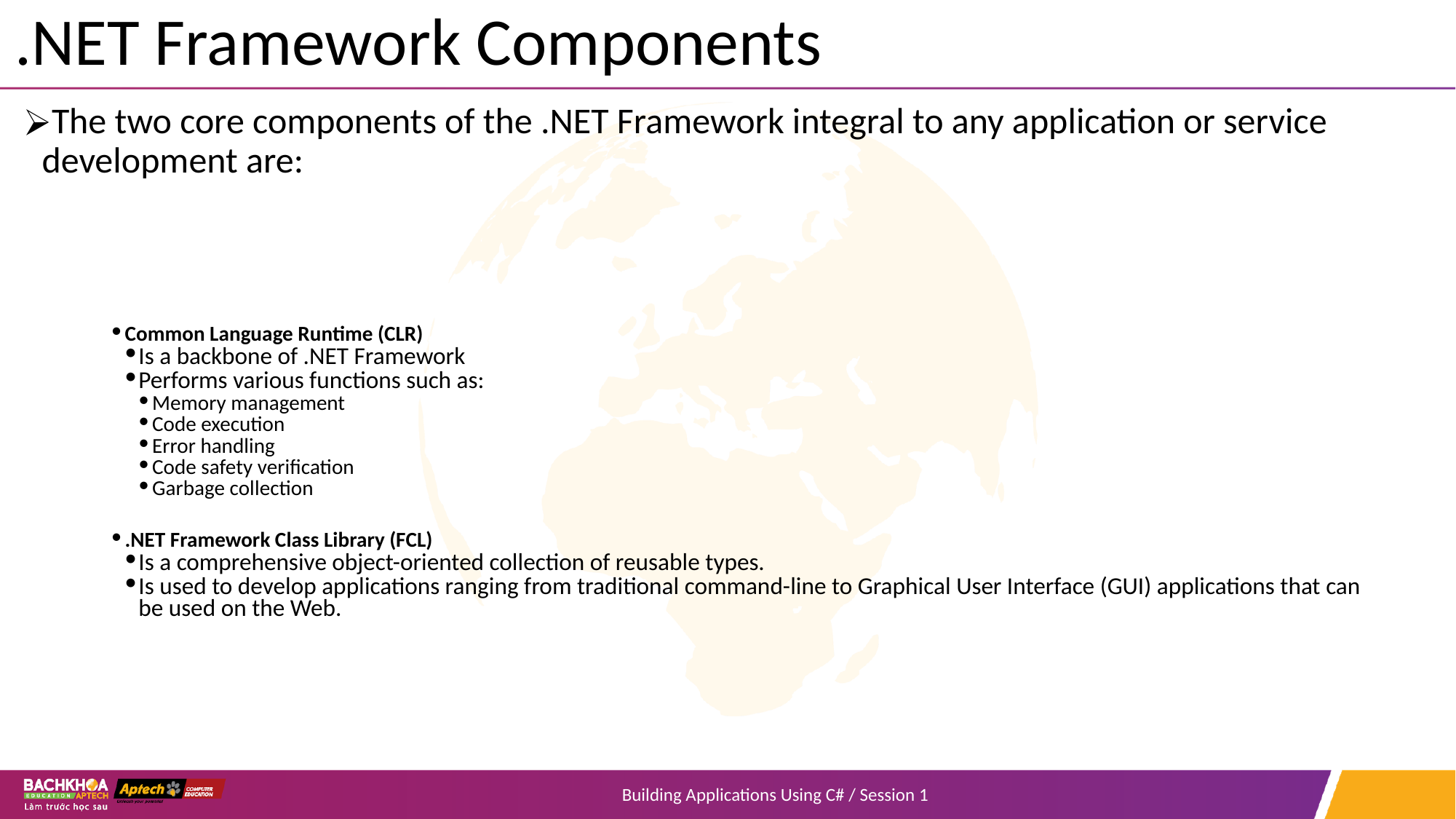

# .NET Framework Components
The two core components of the .NET Framework integral to any application or service development are:

Common Language Runtime (CLR)
Is a backbone of .NET Framework
Performs various functions such as:
Memory management
Code execution
Error handling
Code safety verification
Garbage collection

.NET Framework Class Library (FCL)
Is a comprehensive object-oriented collection of reusable types.
Is used to develop applications ranging from traditional command-line to Graphical User Interface (GUI) applications that can be used on the Web.
Building Applications Using C# / Session 1